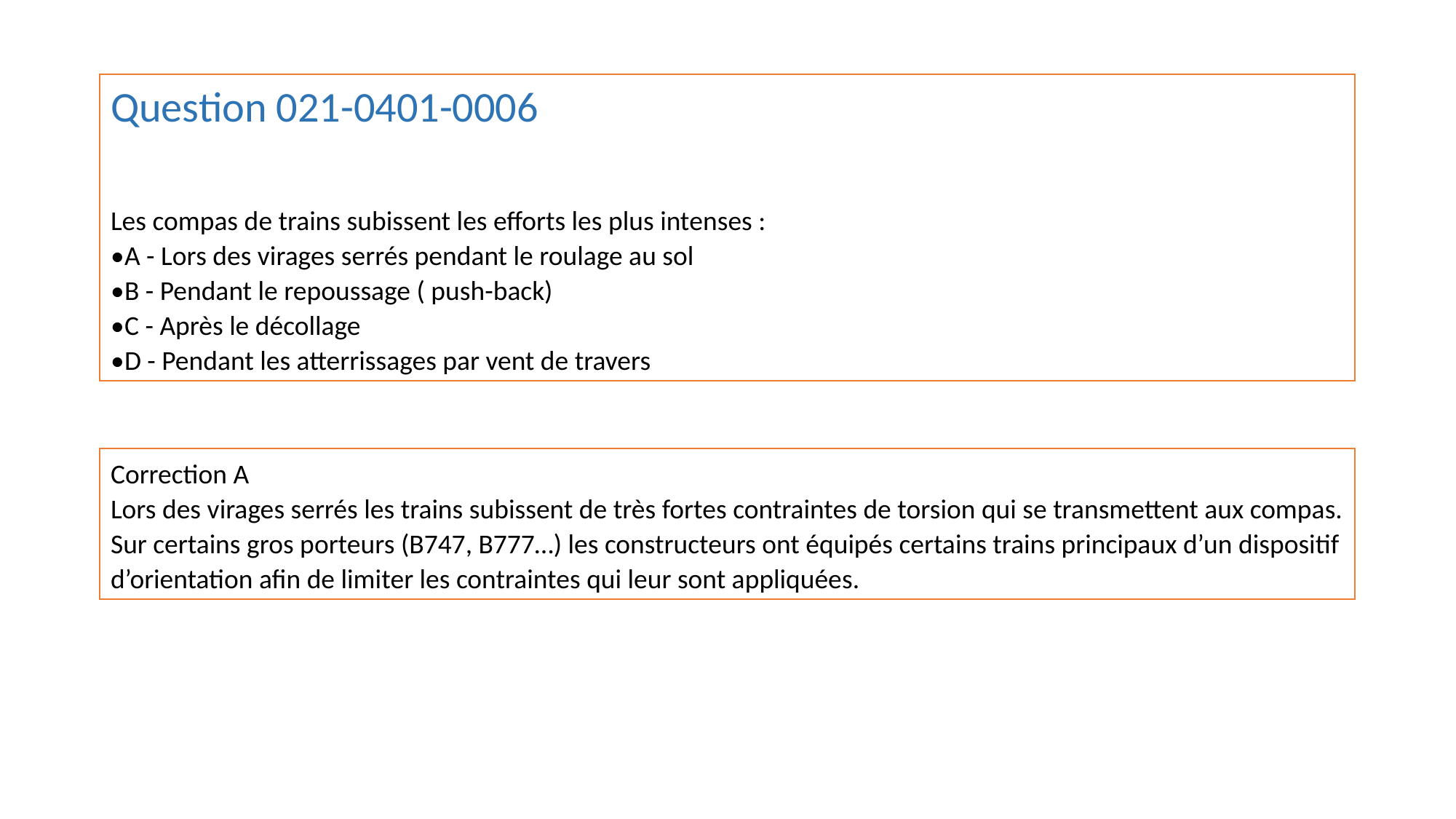

Question 021-0401-0006

Les compas de trains subissent les efforts les plus intenses :
•A - Lors des virages serrés pendant le roulage au sol
•B - Pendant le repoussage ( push-back)
•C - Après le décollage
•D - Pendant les atterrissages par vent de travers
Correction A
Lors des virages serrés les trains subissent de très fortes contraintes de torsion qui se transmettent aux compas. Sur certains gros porteurs (B747, B777…) les constructeurs ont équipés certains trains principaux d’un dispositif d’orientation afin de limiter les contraintes qui leur sont appliquées.